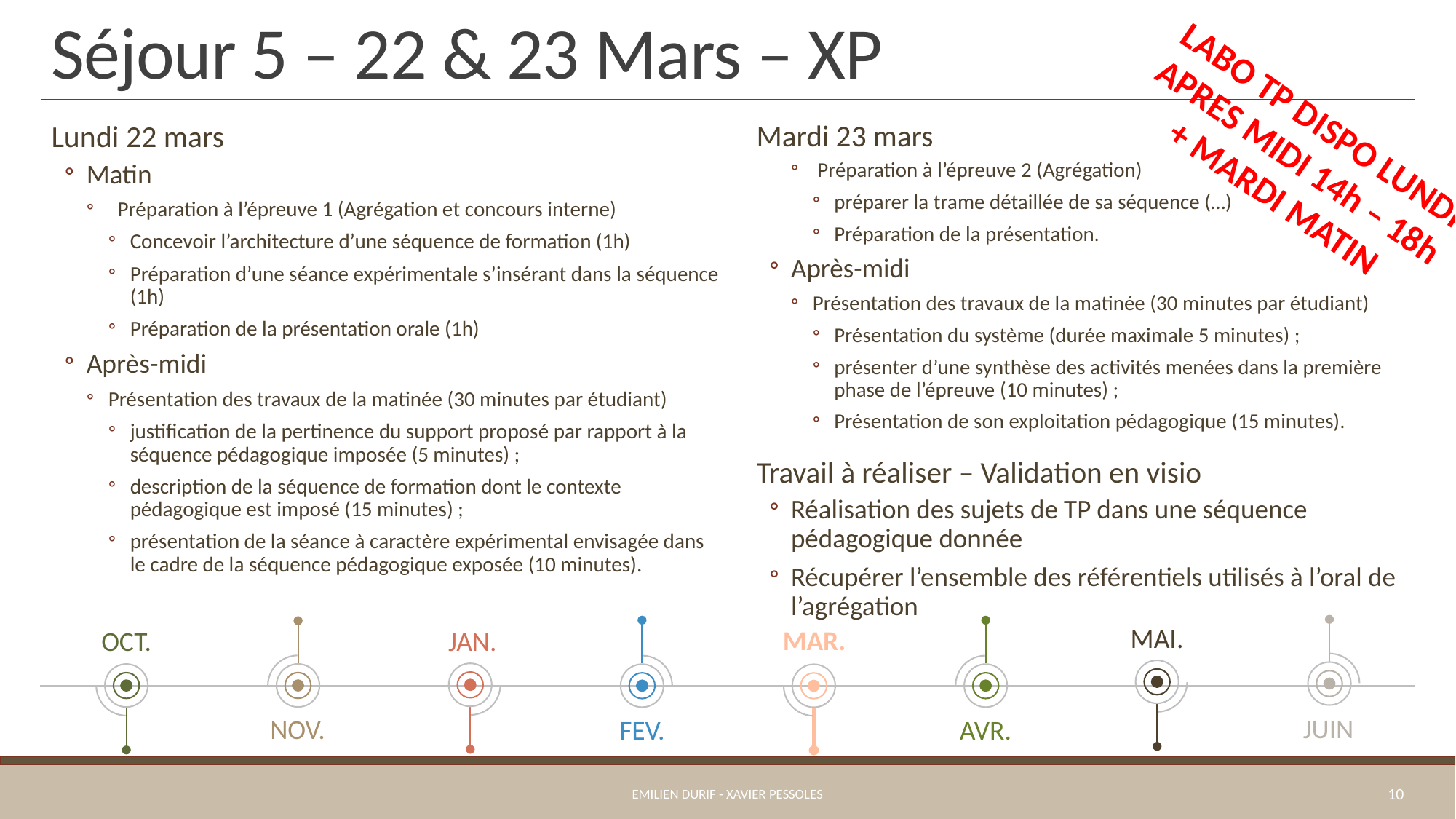

# Séjour 5 – 22 & 23 Mars – XP
LABO TP DISPO LUNDI APRES MIDI 14h – 18h
+ MARDI MATIN
Mardi 23 mars
 Préparation à l’épreuve 2 (Agrégation)
préparer la trame détaillée de sa séquence (…)
Préparation de la présentation.
Après-midi
Présentation des travaux de la matinée (30 minutes par étudiant)
Présentation du système (durée maximale 5 minutes) ;
présenter d’une synthèse des activités menées dans la première phase de l’épreuve (10 minutes) ;
Présentation de son exploitation pédagogique (15 minutes).
Travail à réaliser – Validation en visio
Réalisation des sujets de TP dans une séquence pédagogique donnée
Récupérer l’ensemble des référentiels utilisés à l’oral de l’agrégation

Lundi 22 mars
Matin
  Préparation à l’épreuve 1 (Agrégation et concours interne)
Concevoir l’architecture d’une séquence de formation (1h)
Préparation d’une séance expérimentale s’insérant dans la séquence (1h)
Préparation de la présentation orale (1h)
Après-midi
Présentation des travaux de la matinée (30 minutes par étudiant)
justification de la pertinence du support proposé par rapport à la séquence pédagogique imposée (5 minutes) ;
description de la séquence de formation dont le contexte pédagogique est imposé (15 minutes) ;
présentation de la séance à caractère expérimental envisagée dans le cadre de la séquence pédagogique exposée (10 minutes).

MAI.
MAR.
OCT.
JAN.

JUIN
NOV.
FEV.
AVR.
Emilien Durif - Xavier Pessoles
10